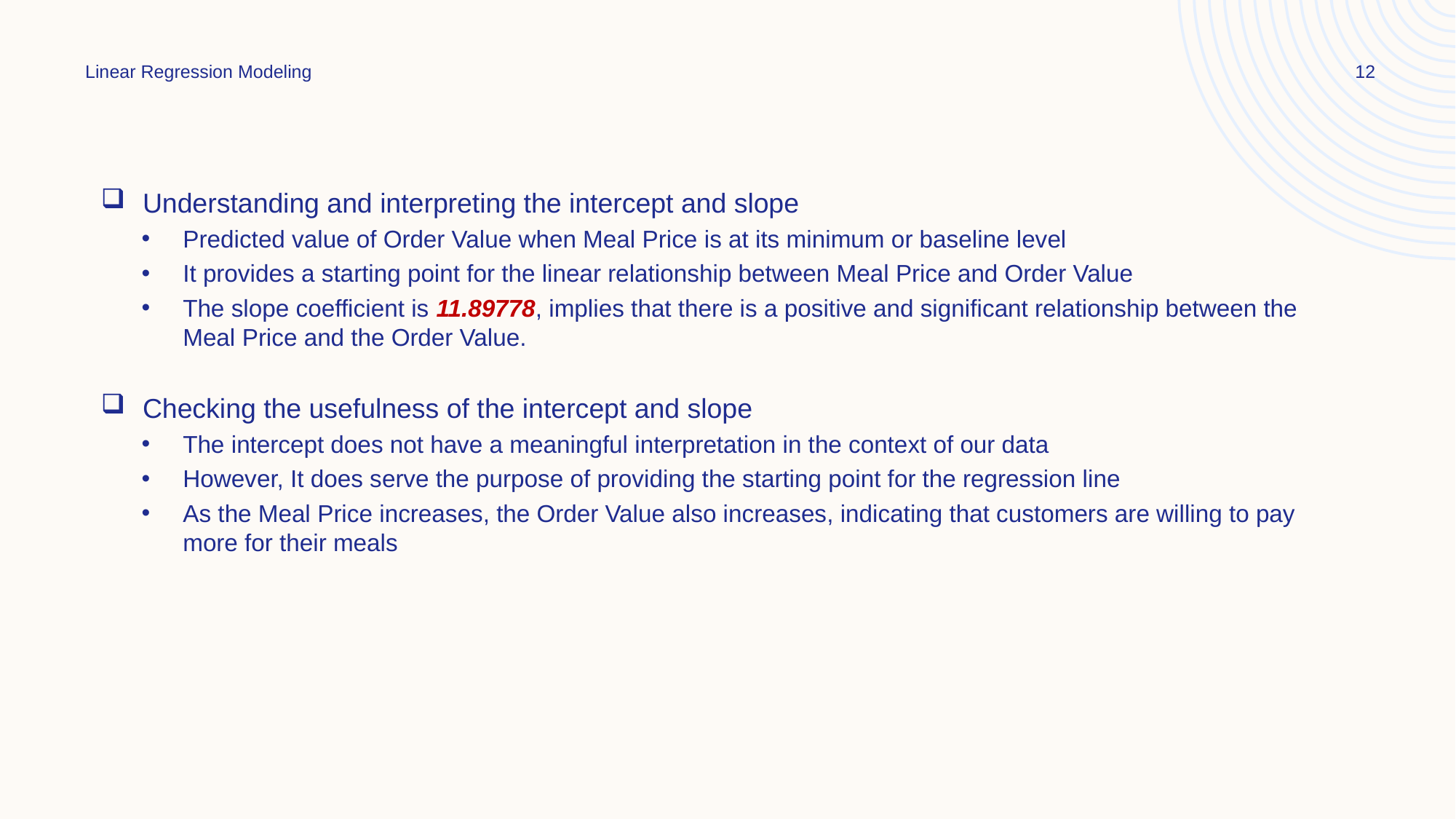

Linear Regression Modeling
12
Understanding and interpreting the intercept and slope
Predicted value of Order Value when Meal Price is at its minimum or baseline level
It provides a starting point for the linear relationship between Meal Price and Order Value
The slope coefficient is 11.89778, implies that there is a positive and significant relationship between the Meal Price and the Order Value.

Checking the usefulness of the intercept and slope
The intercept does not have a meaningful interpretation in the context of our data
However, It does serve the purpose of providing the starting point for the regression line
As the Meal Price increases, the Order Value also increases, indicating that customers are willing to pay more for their meals